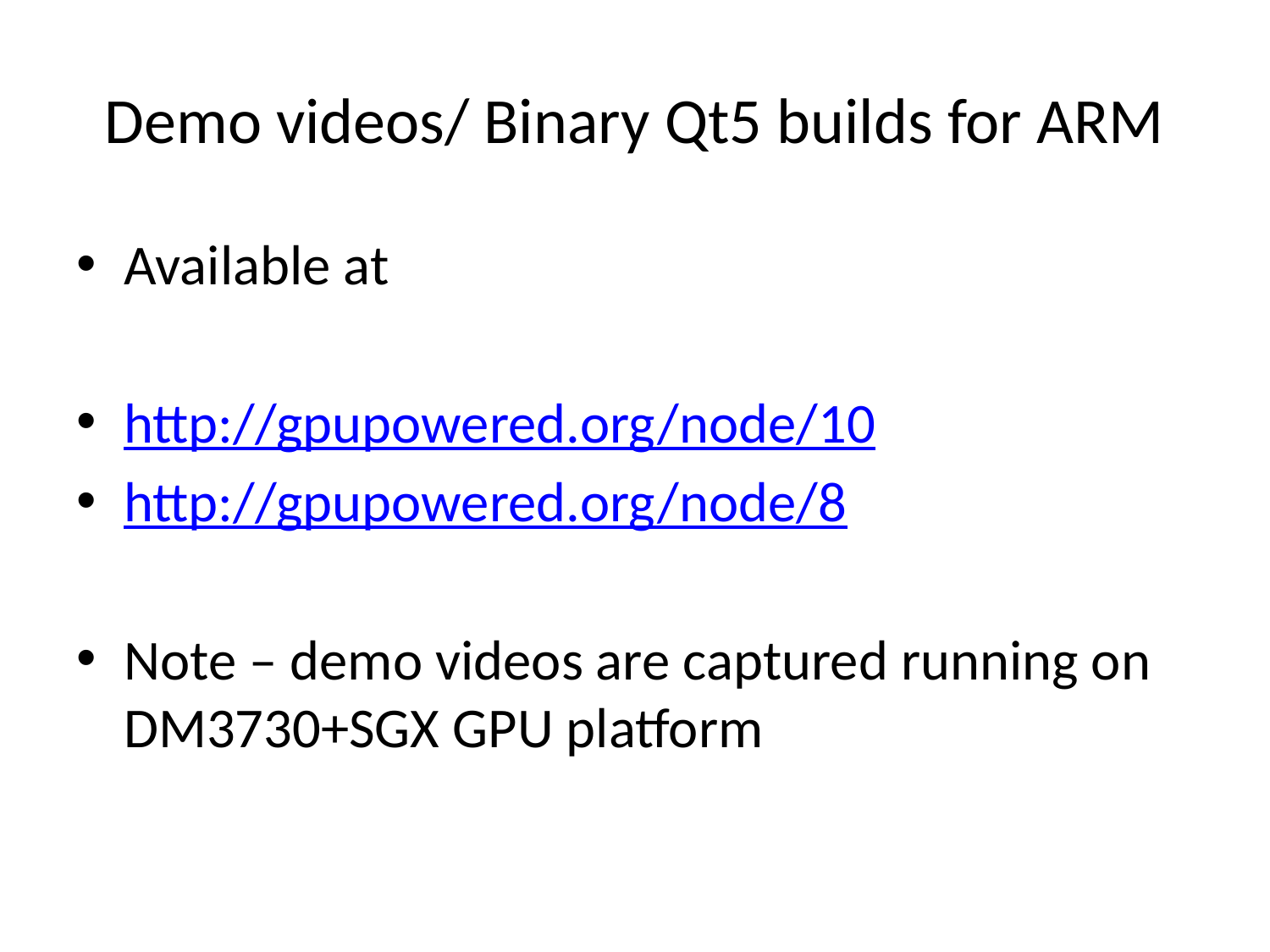

# Demo videos/ Binary Qt5 builds for ARM
Available at

http://gpupowered.org/node/10
http://gpupowered.org/node/8

Note – demo videos are captured running on DM3730+SGX GPU platform